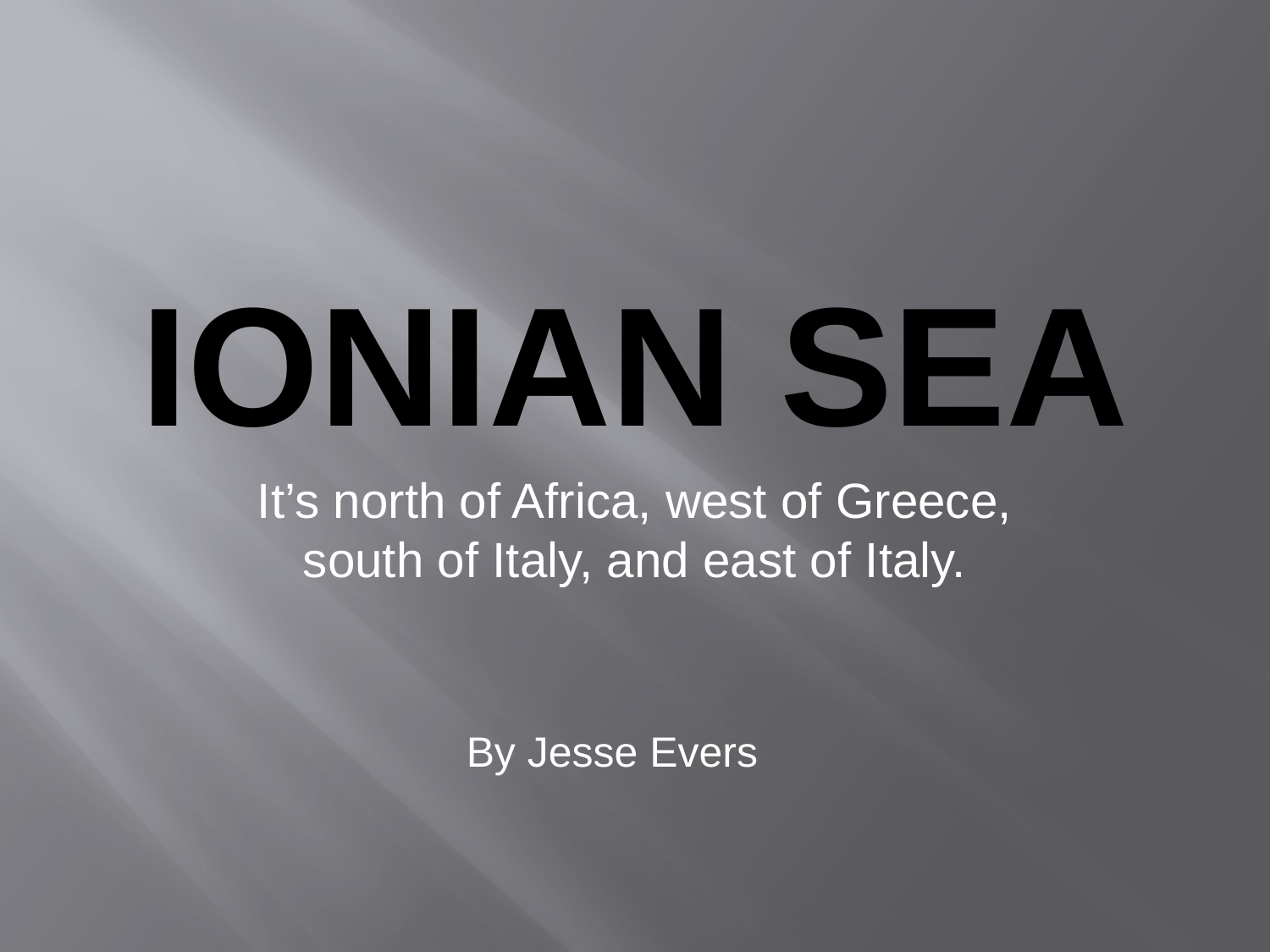

# Ionian Sea
It’s north of Africa, west of Greece, south of Italy, and east of Italy.

By Jesse Evers